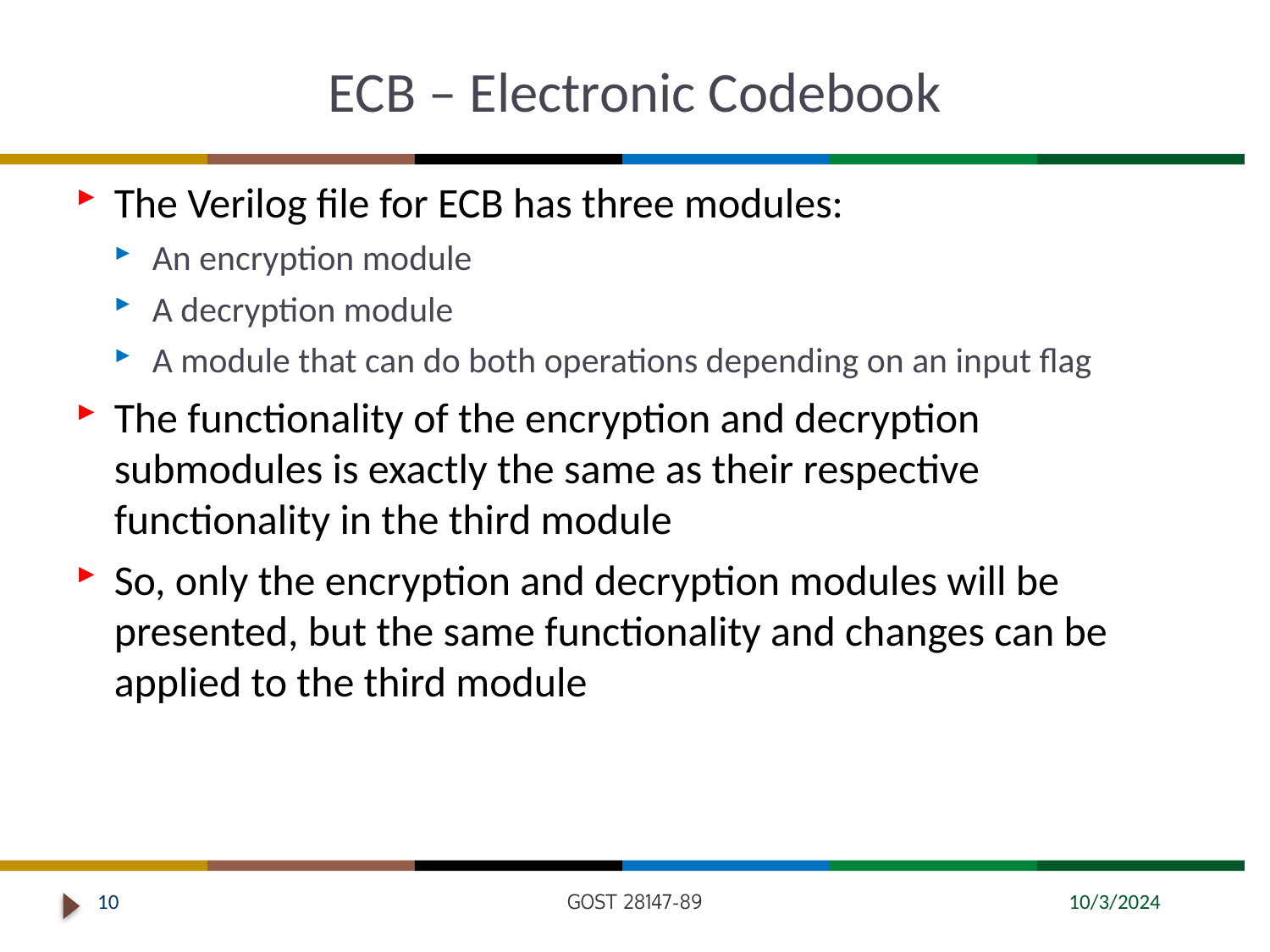

# ECB – Electronic Codebook
The Verilog file for ECB has three modules:
An encryption module
A decryption module
A module that can do both operations depending on an input flag
The functionality of the encryption and decryption submodules is exactly the same as their respective functionality in the third module
So, only the encryption and decryption modules will be presented, but the same functionality and changes can be applied to the third module
10
GOST 28147-89

10/3/2024